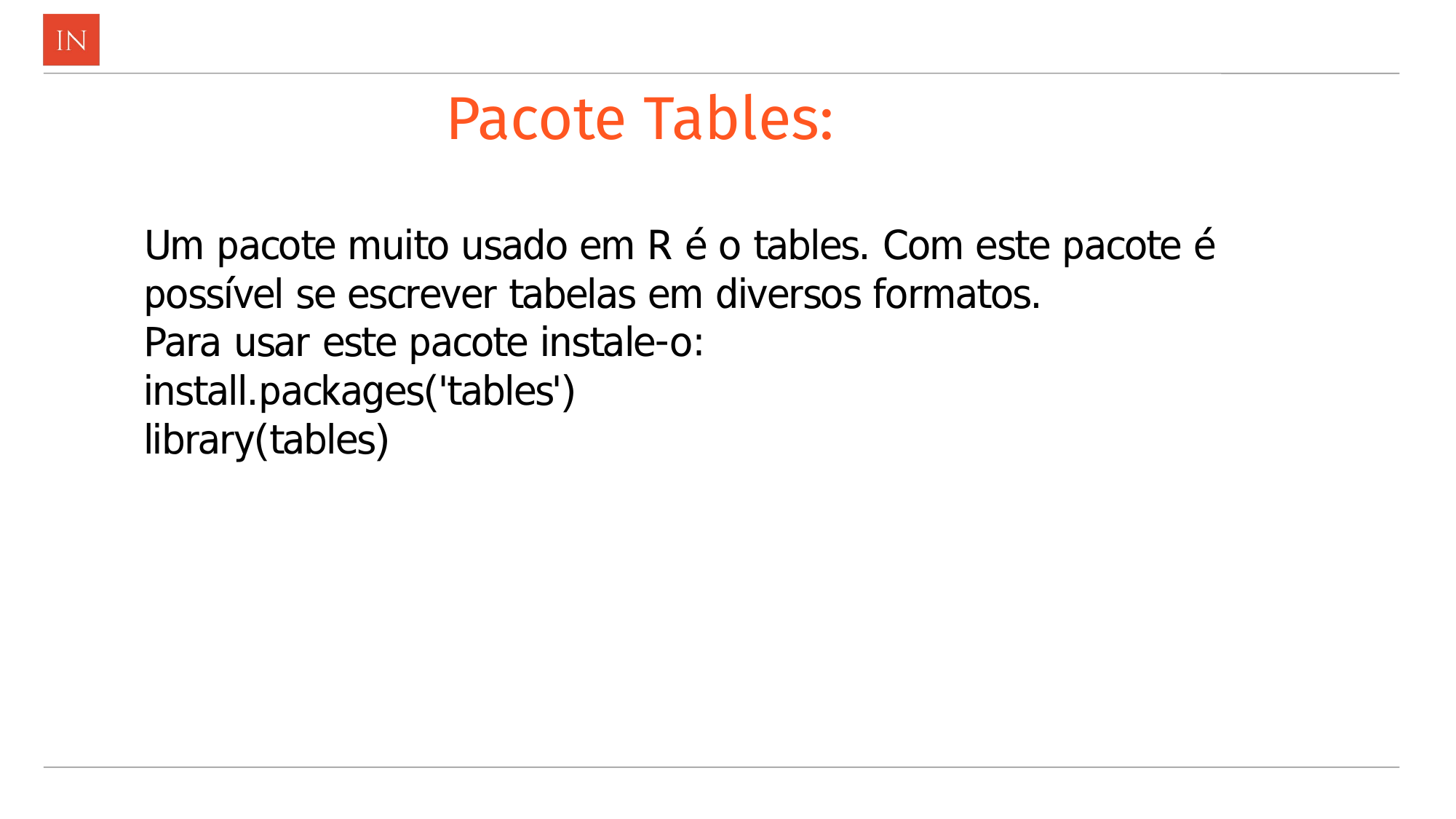

# Pacote Tables:
Um pacote muito usado em R é o tables. Com este pacote é possível se escrever tabelas em diversos formatos.
Para usar este pacote instale-o:
install.packages('tables')
library(tables)